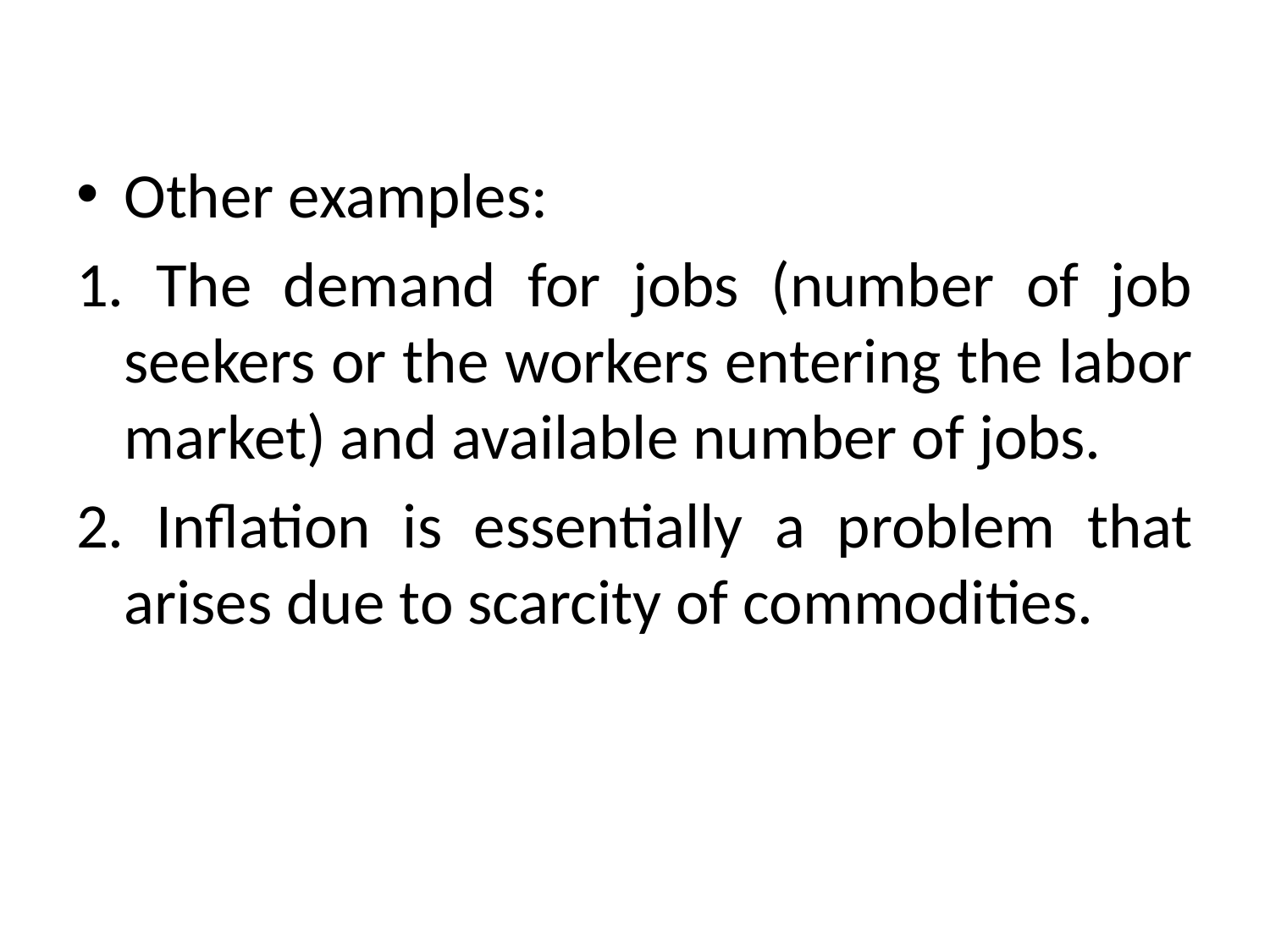

#
Other examples:
1. The demand for jobs (number of job seekers or the workers entering the labor market) and available number of jobs.
2. Inflation is essentially a problem that arises due to scarcity of commodities.